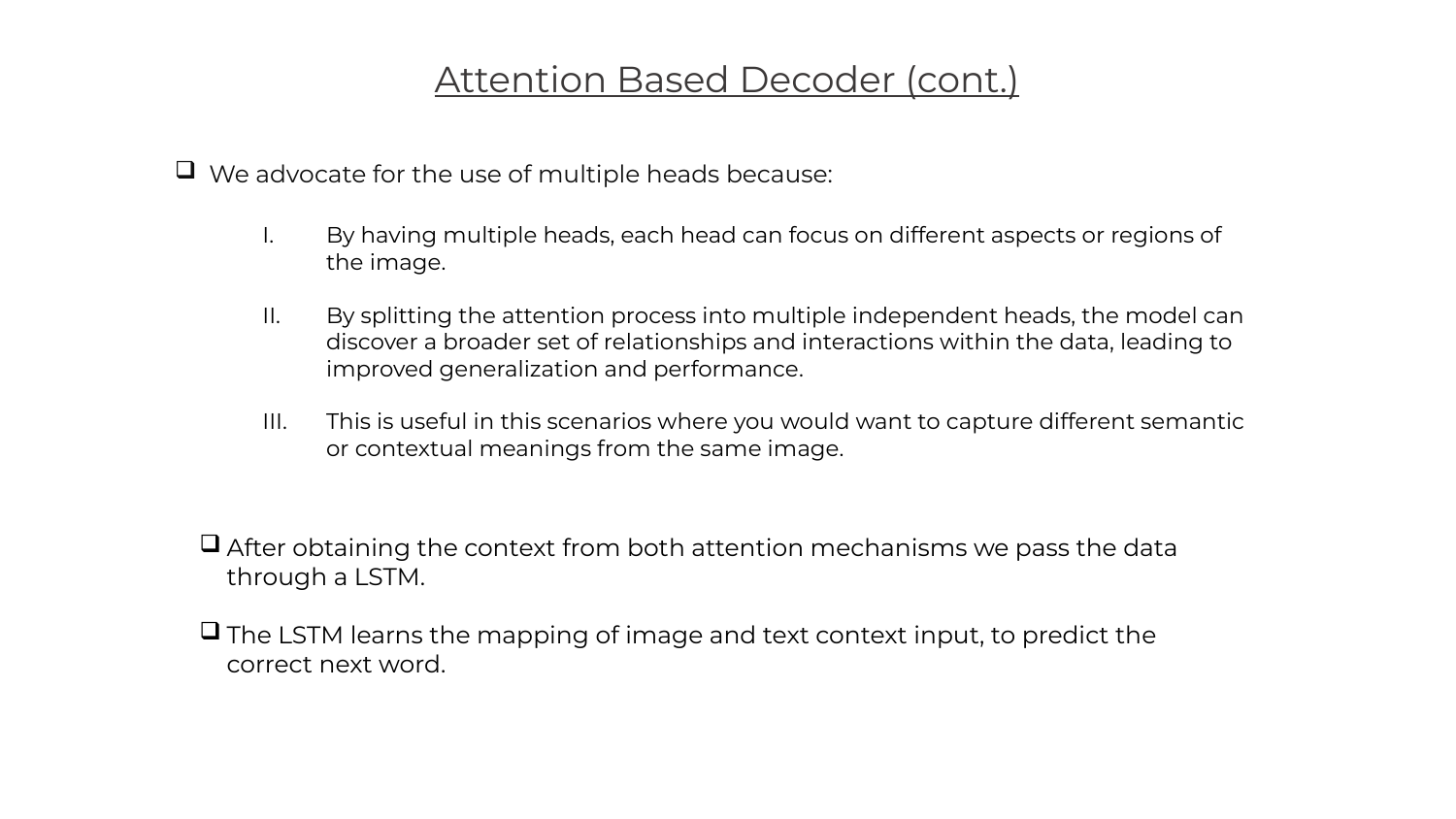

Attention Based Decoder (cont.)
We advocate for the use of multiple heads because:
By having multiple heads, each head can focus on different aspects or regions of the image.

By splitting the attention process into multiple independent heads, the model can discover a broader set of relationships and interactions within the data, leading to improved generalization and performance.

This is useful in this scenarios where you would want to capture different semantic or contextual meanings from the same image.

After obtaining the context from both attention mechanisms we pass the data through a LSTM.

The LSTM learns the mapping of image and text context input, to predict the correct next word.